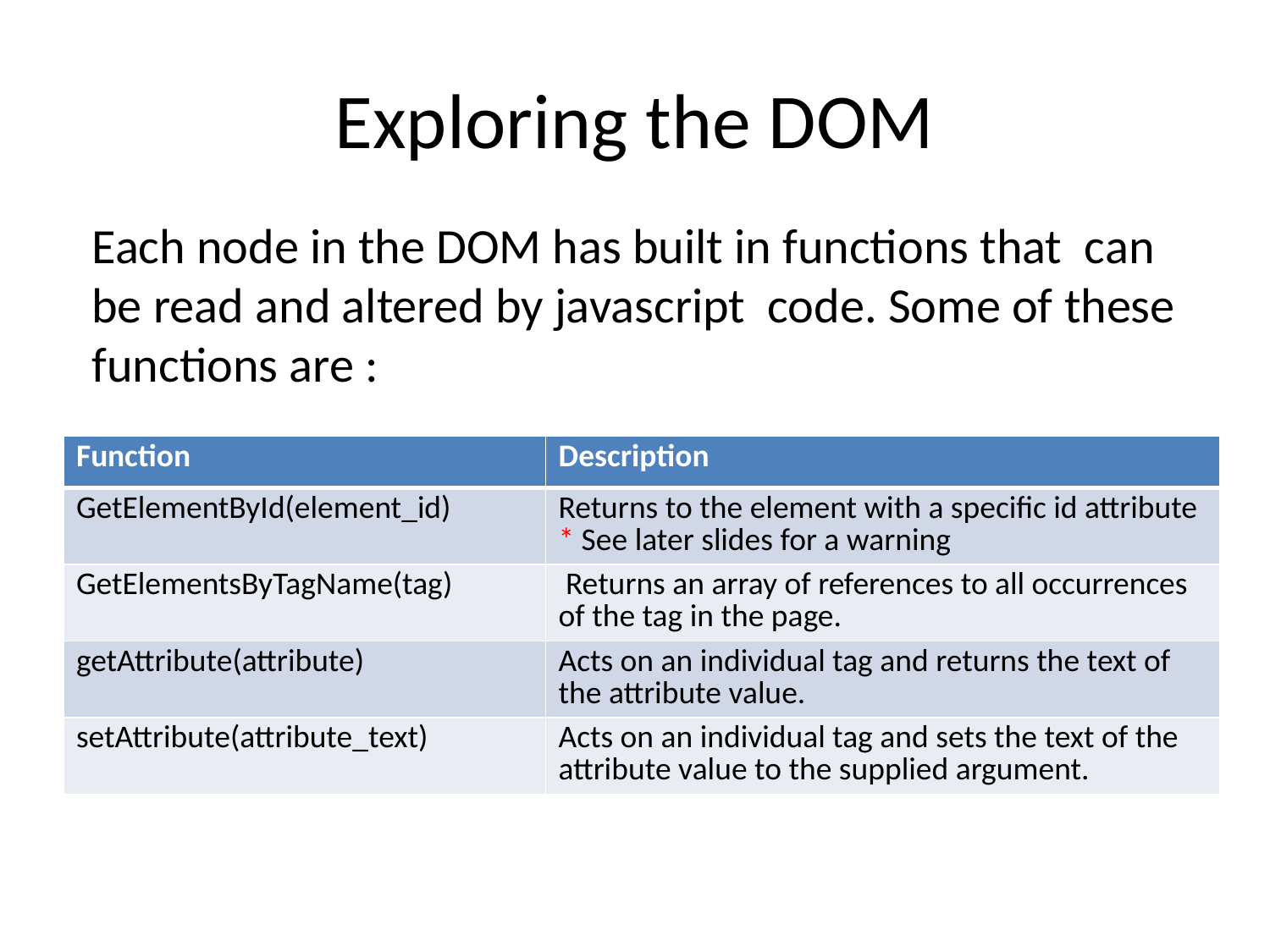

# Exploring the DOM
Each node in the DOM has built in functions that  can be read and altered by javascript  code. Some of these functions are :
| Function | Description |
| --- | --- |
| GetElementById(element\_id) | Returns to the element with a specific id attribute \* See later slides for a warning |
| GetElementsByTagName(tag) | Returns an array of references to all occurrences of the tag in the page. |
| getAttribute(attribute) | Acts on an individual tag and returns the text of the attribute value. |
| setAttribute(attribute\_text) | Acts on an individual tag and sets the text of the attribute value to the supplied argument. |